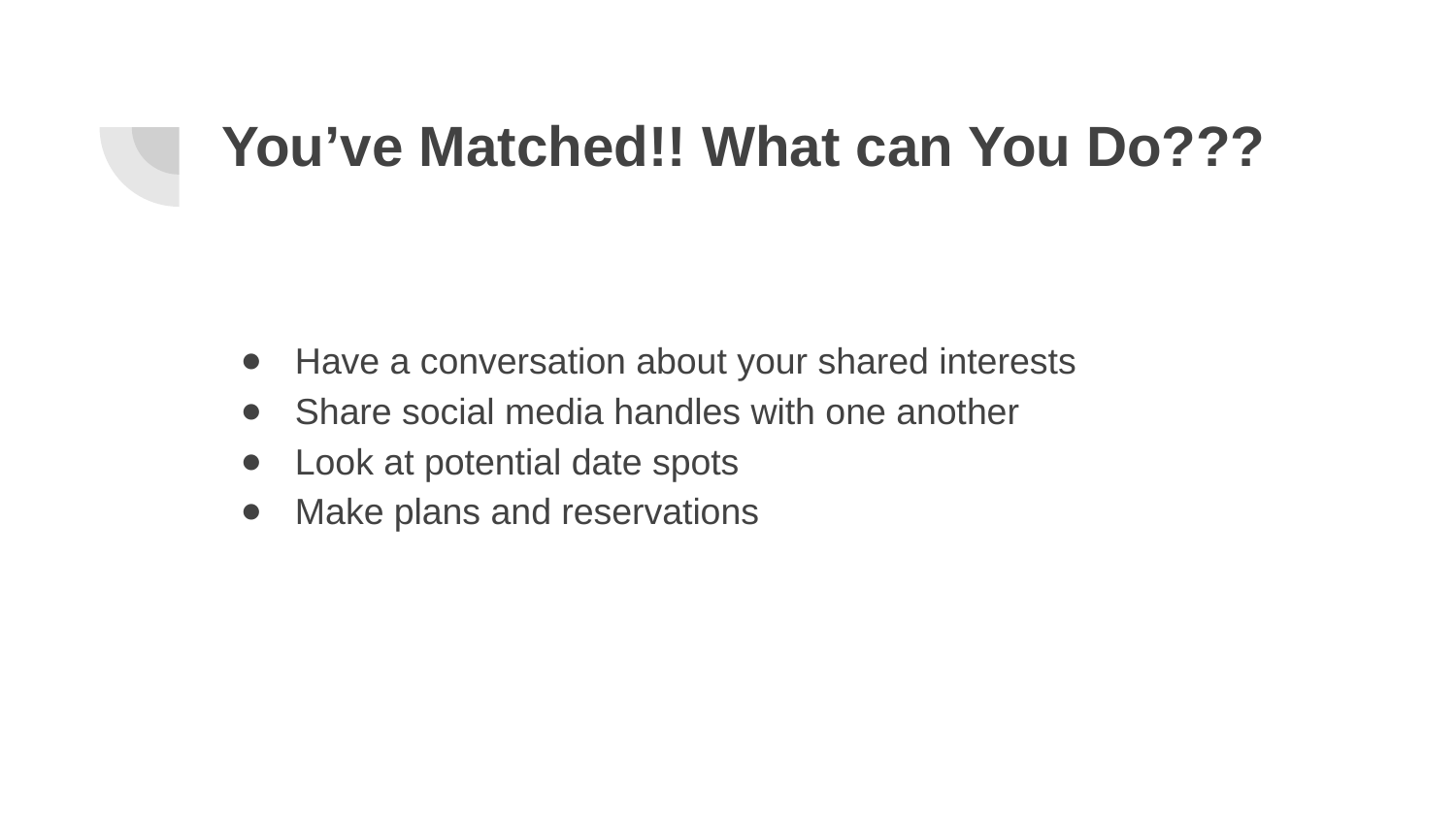

# You’ve Matched!! What can You Do???
Have a conversation about your shared interests
Share social media handles with one another
Look at potential date spots
Make plans and reservations